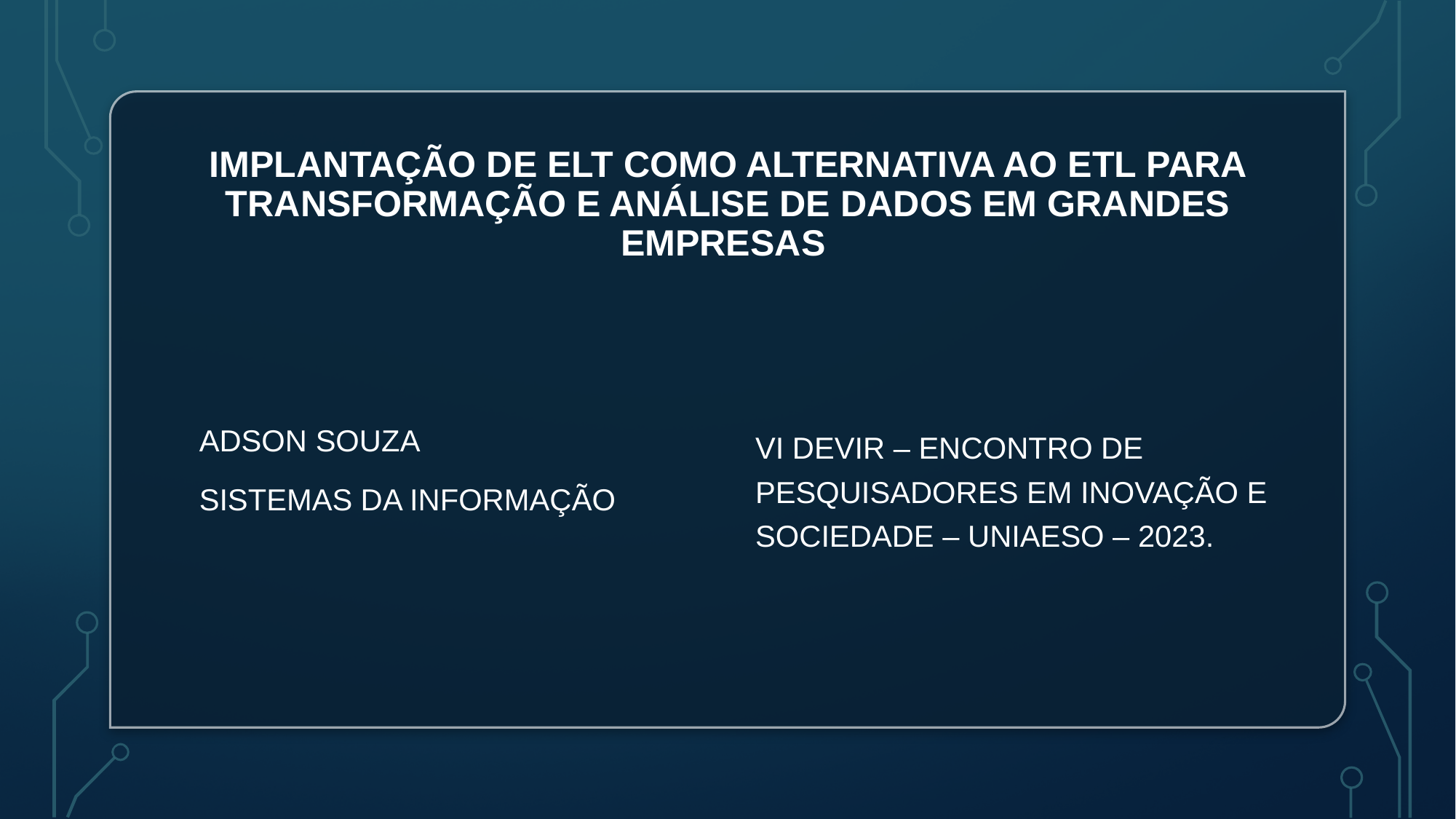

# Implantação de ELT como alternativa ao ETL para transformação e análise de dados em grandes empresas

ADSON SOUZA
SISTEMAS DA INFORMAÇÃO

VI DEVIR – ENCONTRO DE PESQUISADORES EM INOVAÇÃO E SOCIEDADE – UNIAESO – 2023.